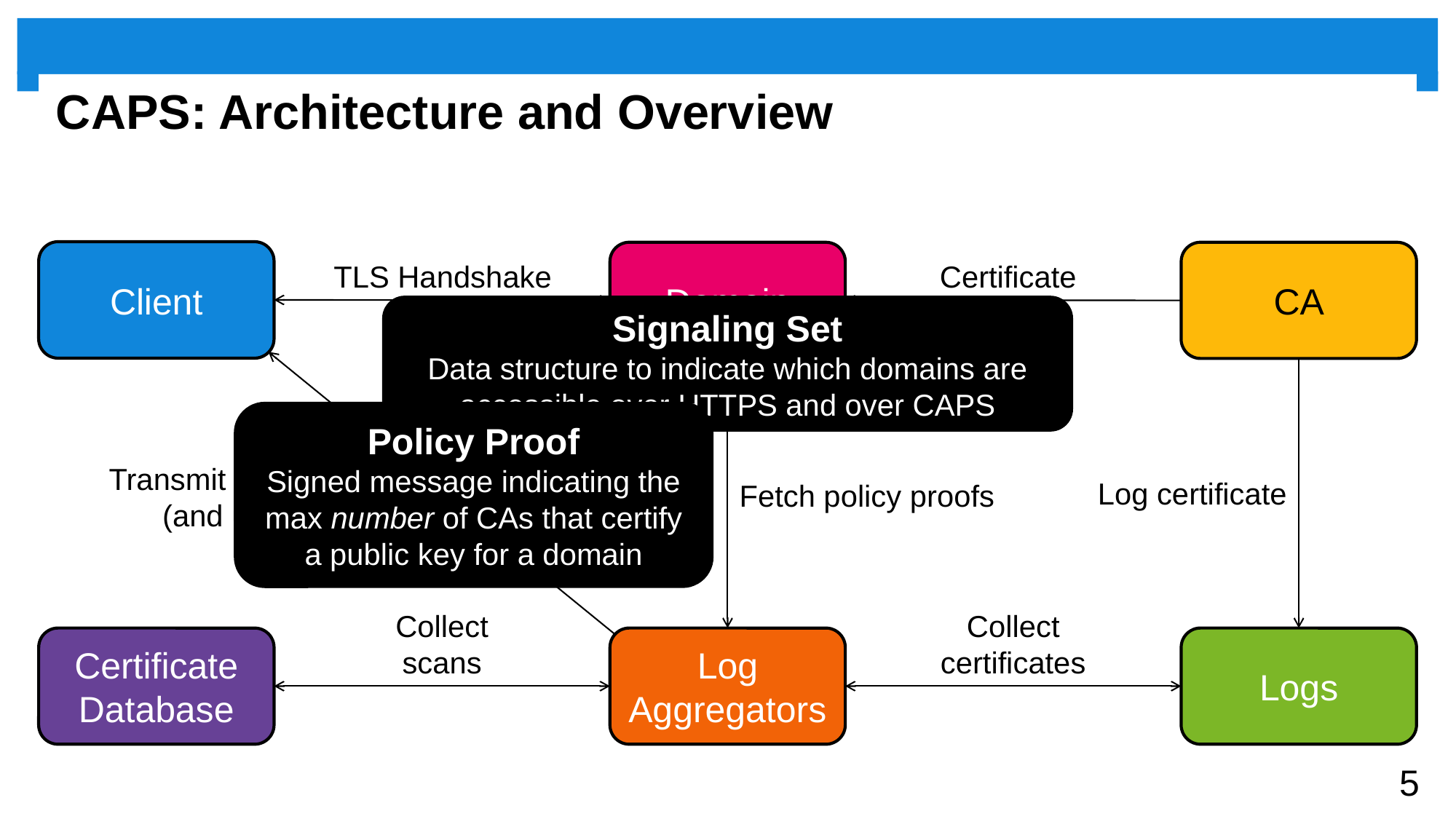

# CAPS: Architecture and Overview
Client
Domain
CA
TLS Handshake
Certificate
Signaling Set
Data structure to indicate which domains are accessible over HTTPS and over CAPS
Policy Proof
Signed message indicating the max number of CAs that certify a public key for a domain
Transmit signaling set
(and updates)
Log certificate
Fetch policy proofs
Collect
scans
Collect
certificates
Certificate Database
Log
Aggregators
Logs
5